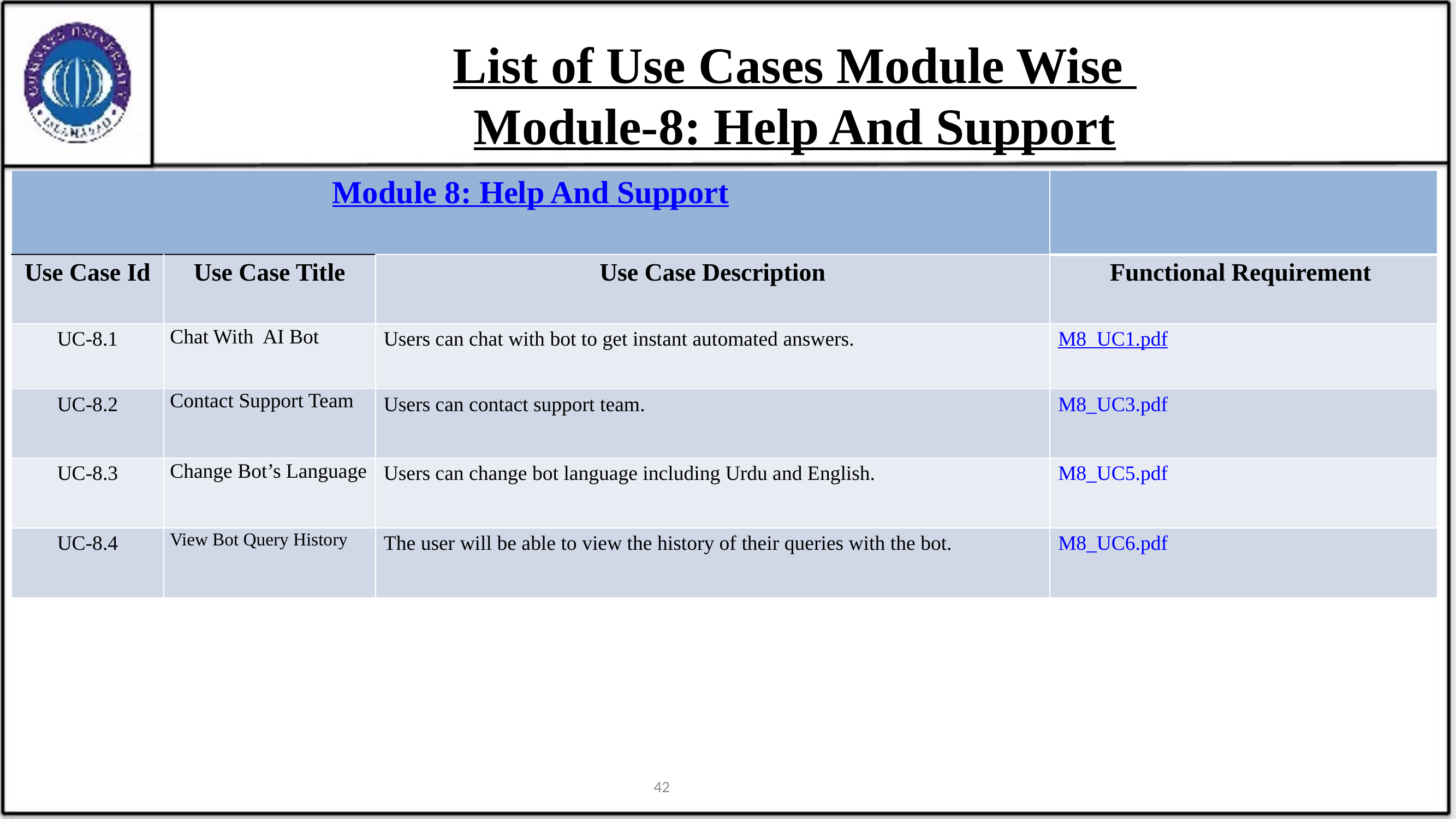

List of Use Cases Module Wise
Module-8: Help And Support
| Module 8: Help And Support |  |  |  |
| --- | --- | --- | --- |
| Use Case Id | Use Case Title | Use Case Description | Functional Requirement |
| UC-8.1 | Chat With AI Bot | Users can chat with bot to get instant automated answers. | M8\_UC1.pdf |
| UC-8.2 | Contact Support Team | Users can contact support team. | M8\_UC3.pdf |
| UC-8.3 | Change Bot’s Language | Users can change bot language including Urdu and English. | M8\_UC5.pdf |
| UC-8.4 | View Bot Query History | The user will be able to view the history of their queries with the bot. | M8\_UC6.pdf |
42